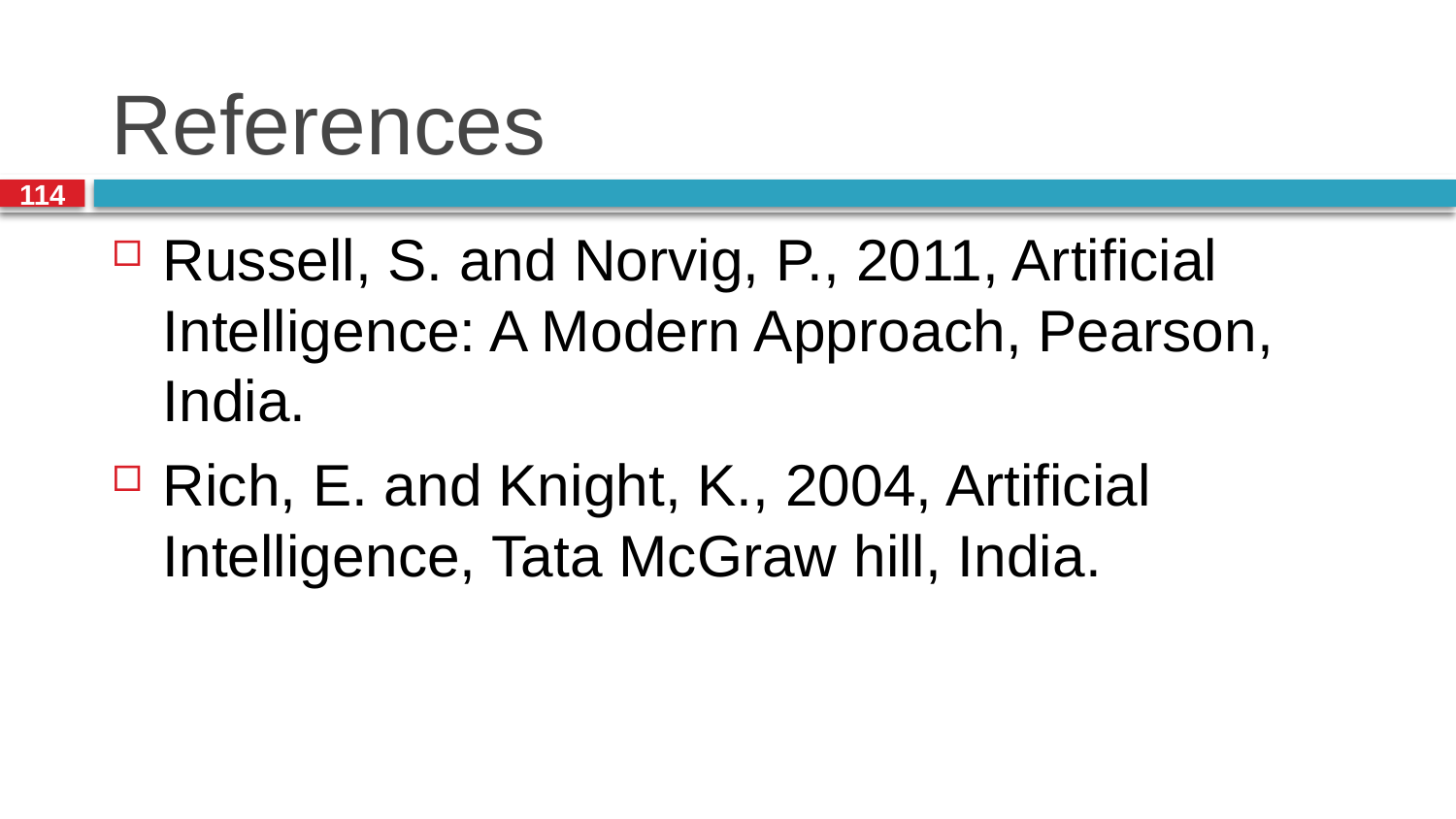

# References
114
Russell, S. and Norvig, P., 2011, Artificial Intelligence: A Modern Approach, Pearson, India.
Rich, E. and Knight, K., 2004, Artificial Intelligence, Tata McGraw hill, India.